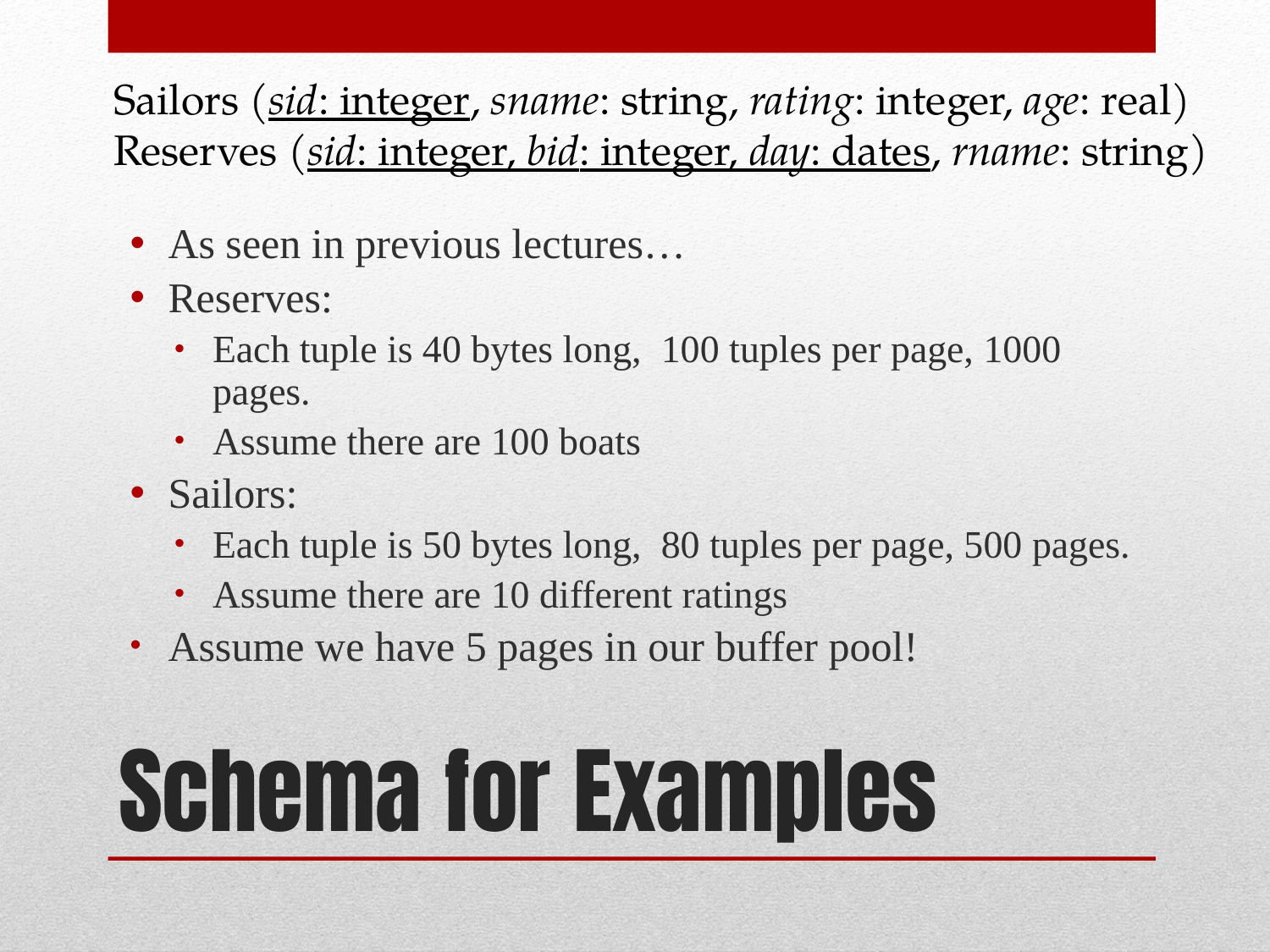

Sailors (sid: integer, sname: string, rating: integer, age: real)
Reserves (sid: integer, bid: integer, day: dates, rname: string)
As seen in previous lectures…
Reserves:
Each tuple is 40 bytes long,  100 tuples per page, 1000 pages.
Assume there are 100 boats
Sailors:
Each tuple is 50 bytes long,  80 tuples per page, 500 pages.
Assume there are 10 different ratings
Assume we have 5 pages in our buffer pool!
# Schema for Examples